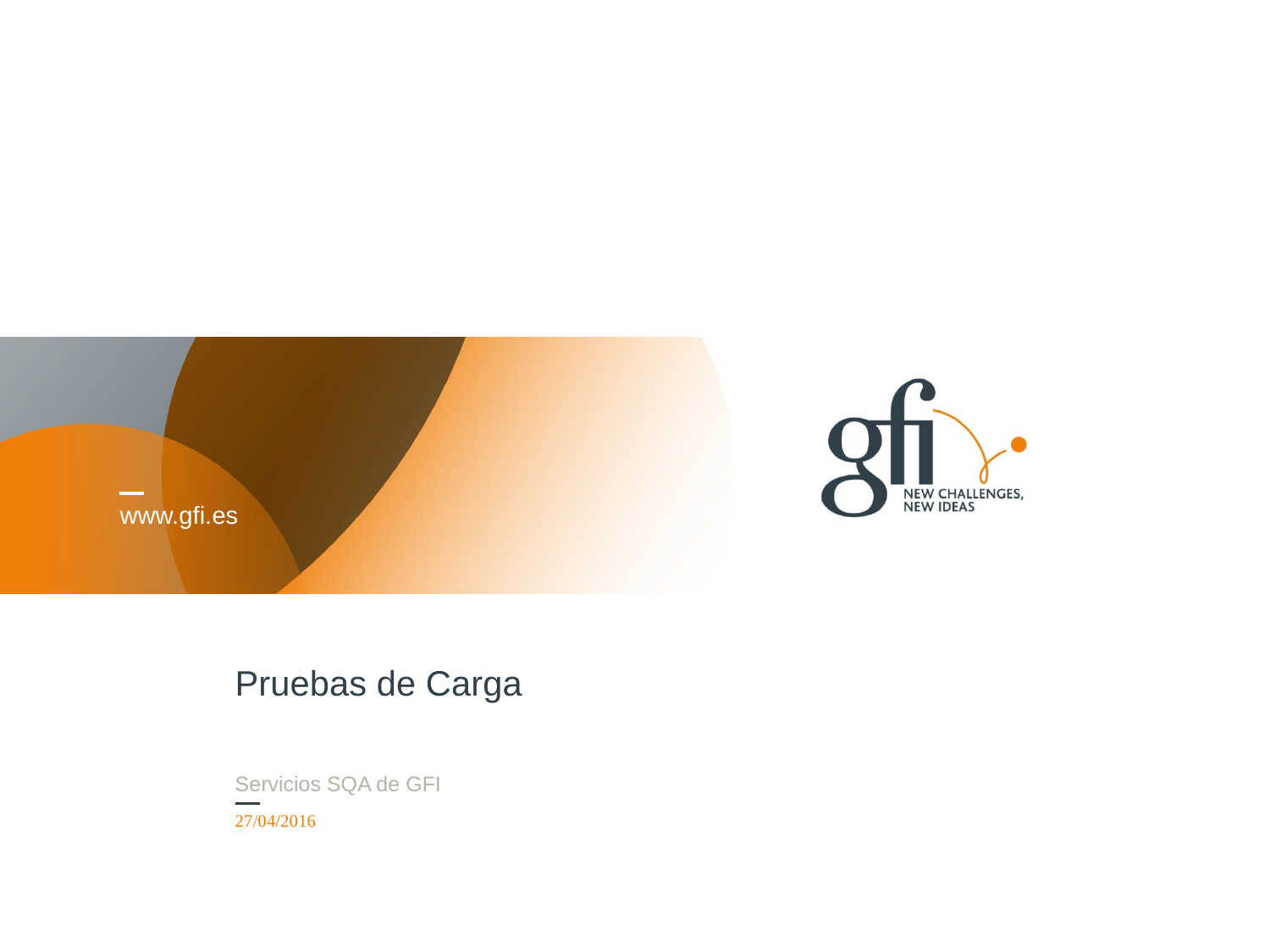

# Pruebas de Carga
Servicios SQA de GFI
27/04/2016
Título de la presentación
1